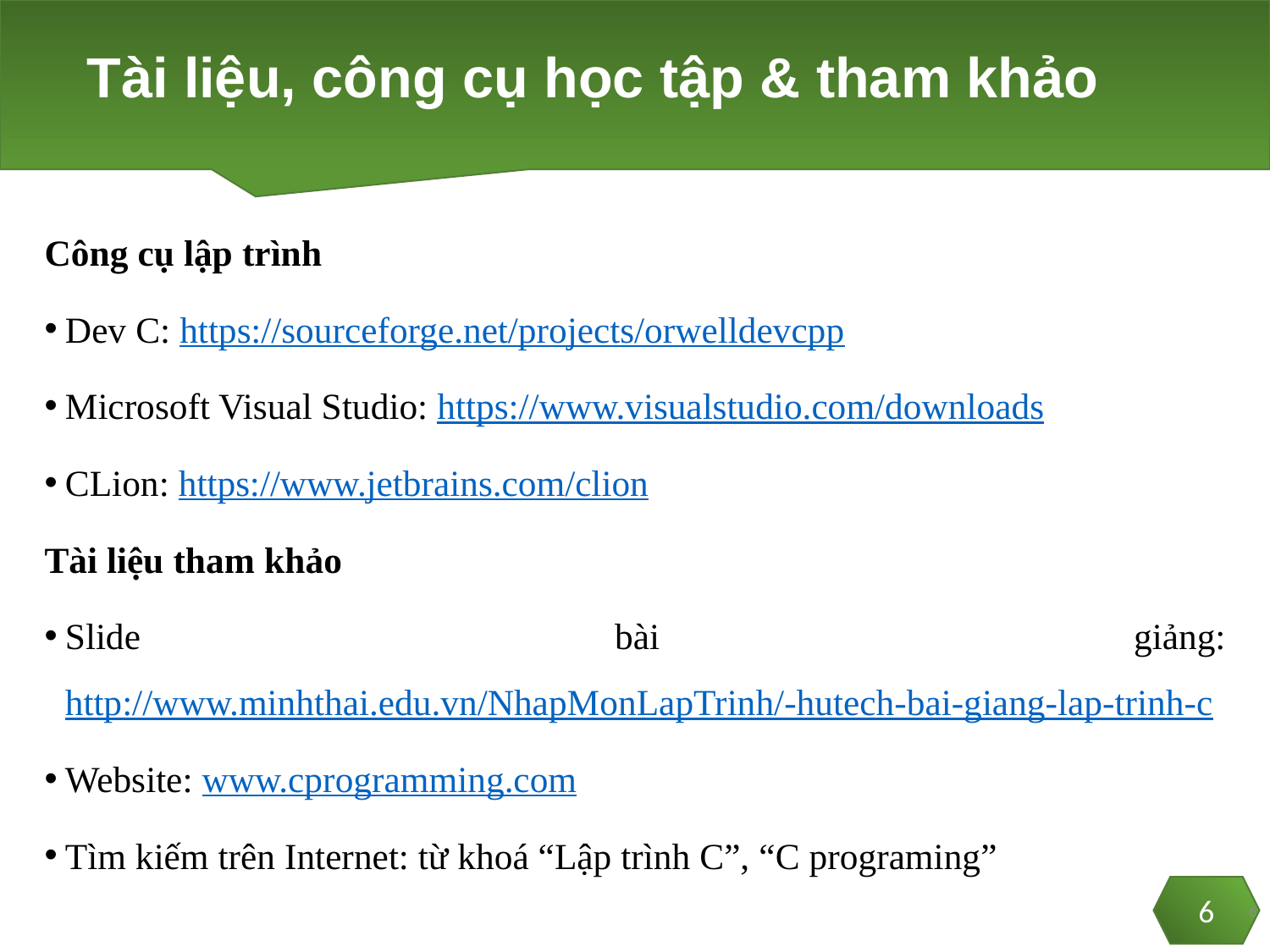

# Tài liệu, công cụ học tập & tham khảo
Công cụ lập trình
Dev C: https://sourceforge.net/projects/orwelldevcpp
Microsoft Visual Studio: https://www.visualstudio.com/downloads
CLion: https://www.jetbrains.com/clion
Tài liệu tham khảo
Slide bài giảng: http://www.minhthai.edu.vn/NhapMonLapTrinh/-hutech-bai-giang-lap-trinh-c
Website: www.cprogramming.com
Tìm kiếm trên Internet: từ khoá “Lập trình C”, “C programing”
6